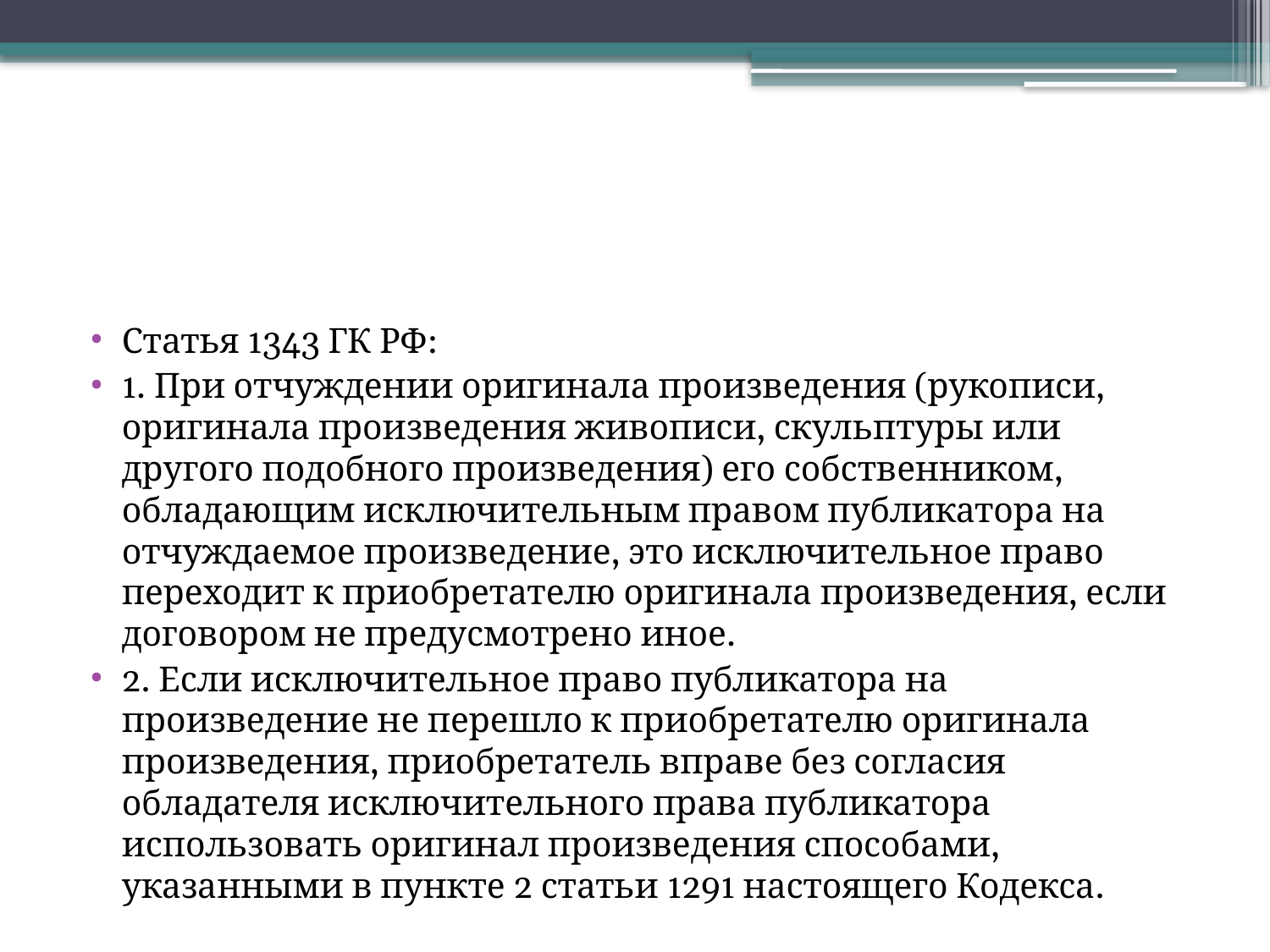

#
Статья 1343 ГК РФ:
1. При отчуждении оригинала произведения (рукописи, оригинала произведения живописи, скульптуры или другого подобного произведения) его собственником, обладающим исключительным правом публикатора на отчуждаемое произведение, это исключительное право переходит к приобретателю оригинала произведения, если договором не предусмотрено иное.
2. Если исключительное право публикатора на произведение не перешло к приобретателю оригинала произведения, приобретатель вправе без согласия обладателя исключительного права публикатора использовать оригинал произведения способами, указанными в пункте 2 статьи 1291 настоящего Кодекса.